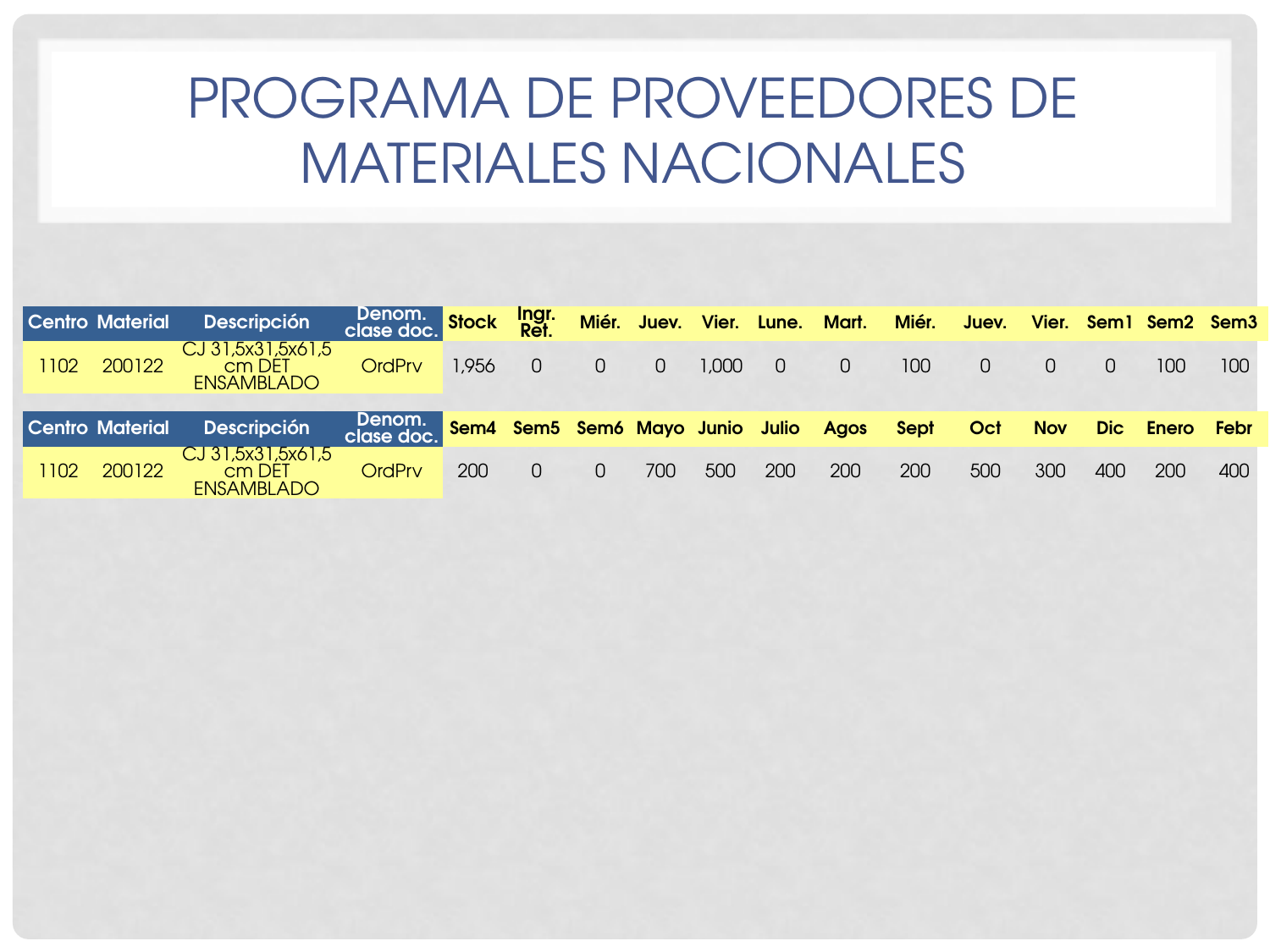

# Programa de proveedores de materiales NACIONALES
| Centro | Material | Descripción | Denom. clase doc. | Stock | Ingr. Ret. | Miér. | Juev. | Vier. | Lune. | Mart. | Miér. | Juev. | Vier. | Sem1 | Sem2 | Sem3 |
| --- | --- | --- | --- | --- | --- | --- | --- | --- | --- | --- | --- | --- | --- | --- | --- | --- |
| 1102 | 200122 | CJ 31,5x31,5x61,5 cm DET ENSAMBLADO | OrdPrv | 1,956 | 0 | 0 | 0 | 1,000 | 0 | 0 | 100 | 0 | 0 | 0 | 100 | 100 |
|  |  |  |  |  |  |  |  |  |  |  |  |  |  |  |  |  |
| Centro | Material | Descripción | Denom. clase doc. | Sem4 | Sem5 | Sem6 | Mayo | Junio | Julio | Agos | Sept | Oct | Nov | Dic | Enero | Febr |
| 1102 | 200122 | CJ 31,5x31,5x61,5 cm DET ENSAMBLADO | OrdPrv | 200 | 0 | 0 | 700 | 500 | 200 | 200 | 200 | 500 | 300 | 400 | 200 | 400 |